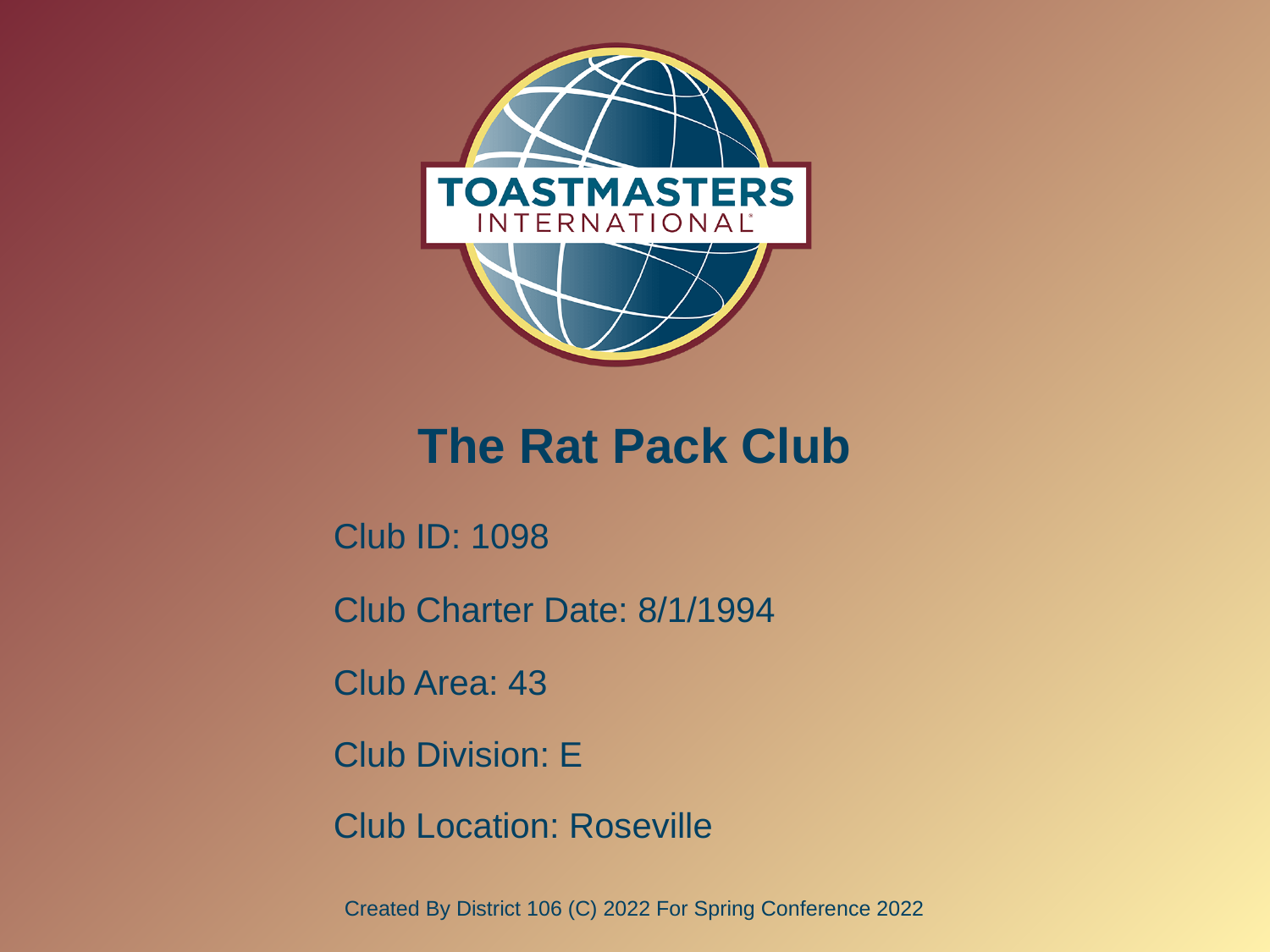

# The Rat Pack Club
Club ID: 1098
Club Charter Date: 8/1/1994
Club Area: 43
Club Division: E
Club Location: Roseville
Created By District 106 (C) 2022 For Spring Conference 2022